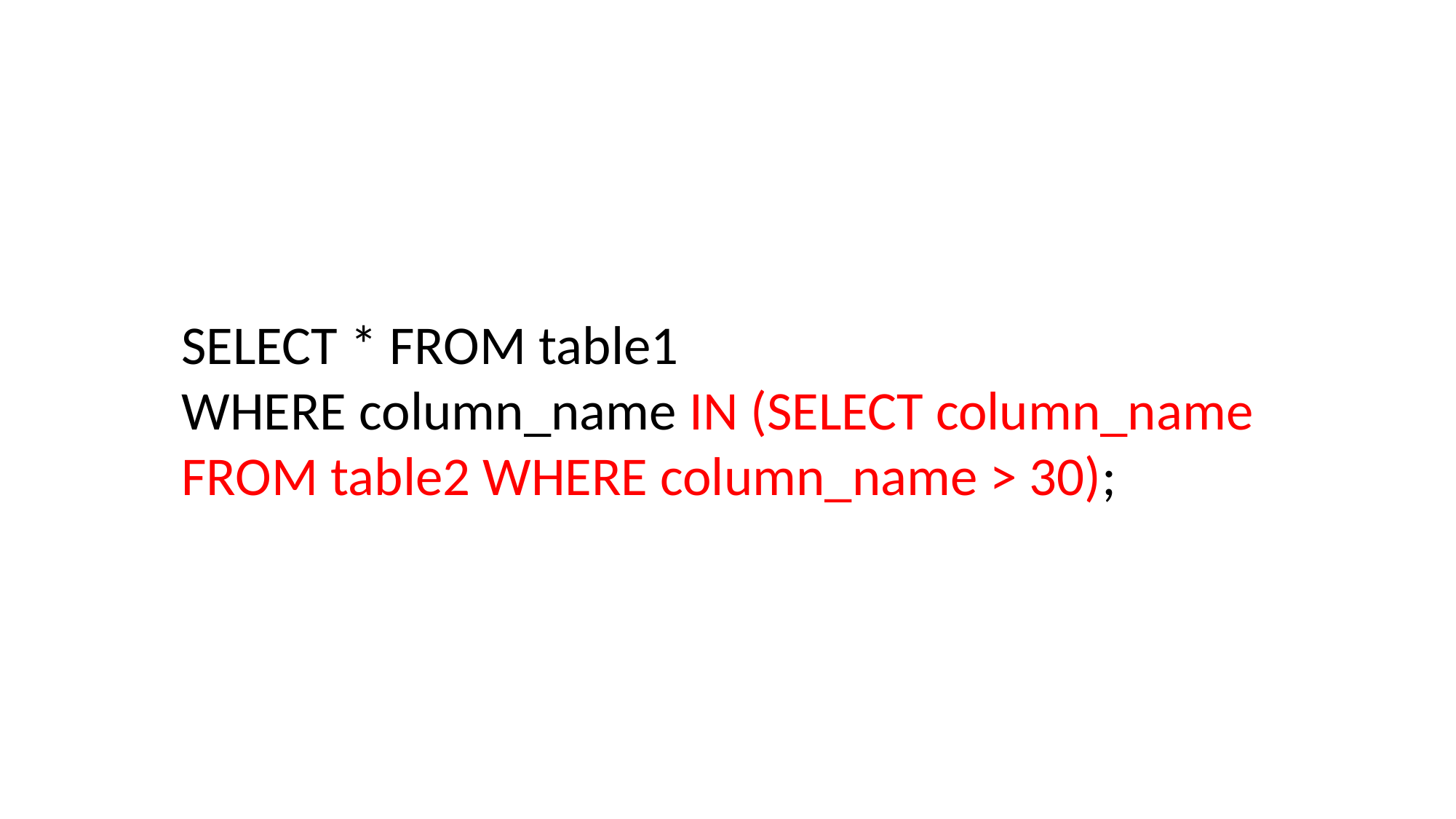

SELECT * FROM table1
WHERE column_name IN (SELECT column_name FROM table2 WHERE column_name > 30);